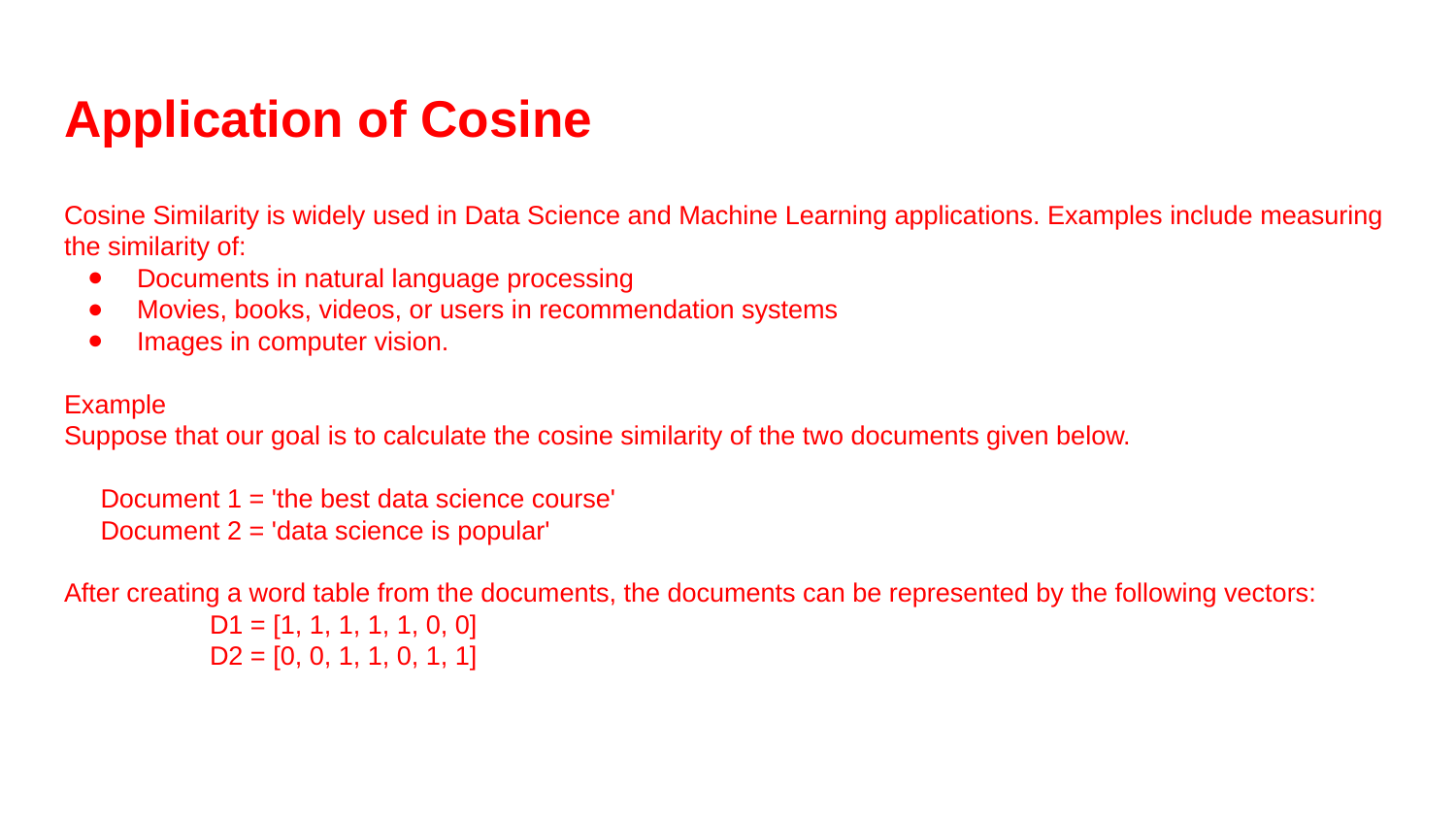

# Application of Cosine
Cosine Similarity is widely used in Data Science and Machine Learning applications. Examples include measuring the similarity of:
Documents in natural language processing
Movies, books, videos, or users in recommendation systems
Images in computer vision.

Example
Suppose that our goal is to calculate the cosine similarity of the two documents given below.

Document 1 = 'the best data science course'
Document 2 = 'data science is popular'

After creating a word table from the documents, the documents can be represented by the following vectors:
	D1 = [1, 1, 1, 1, 1, 0, 0]
	D2 = [0, 0, 1, 1, 0, 1, 1]